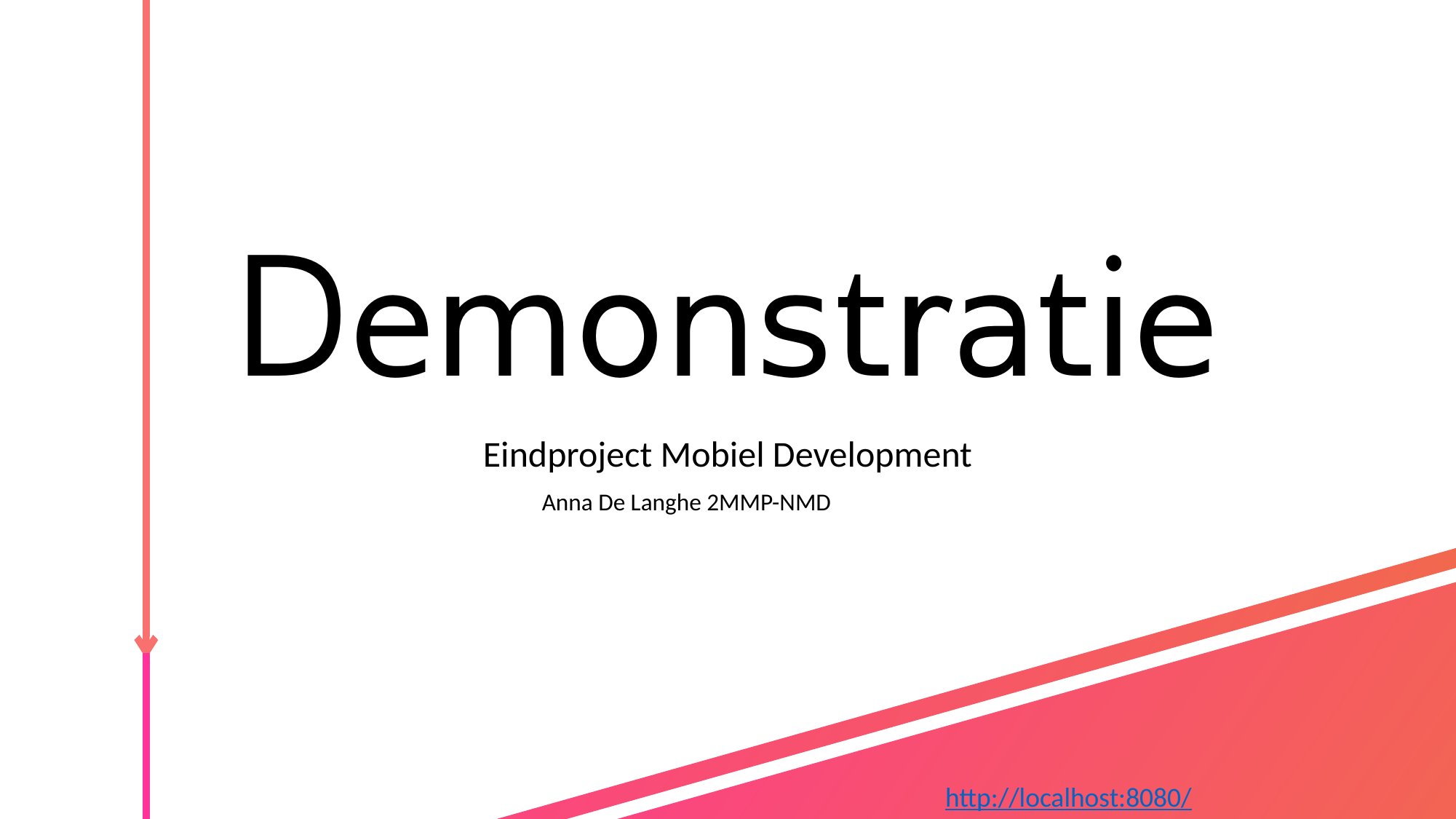

# Demonstratie
Eindproject Mobiel Development
Anna De Langhe 2MMP-NMD

http://localhost:8080/